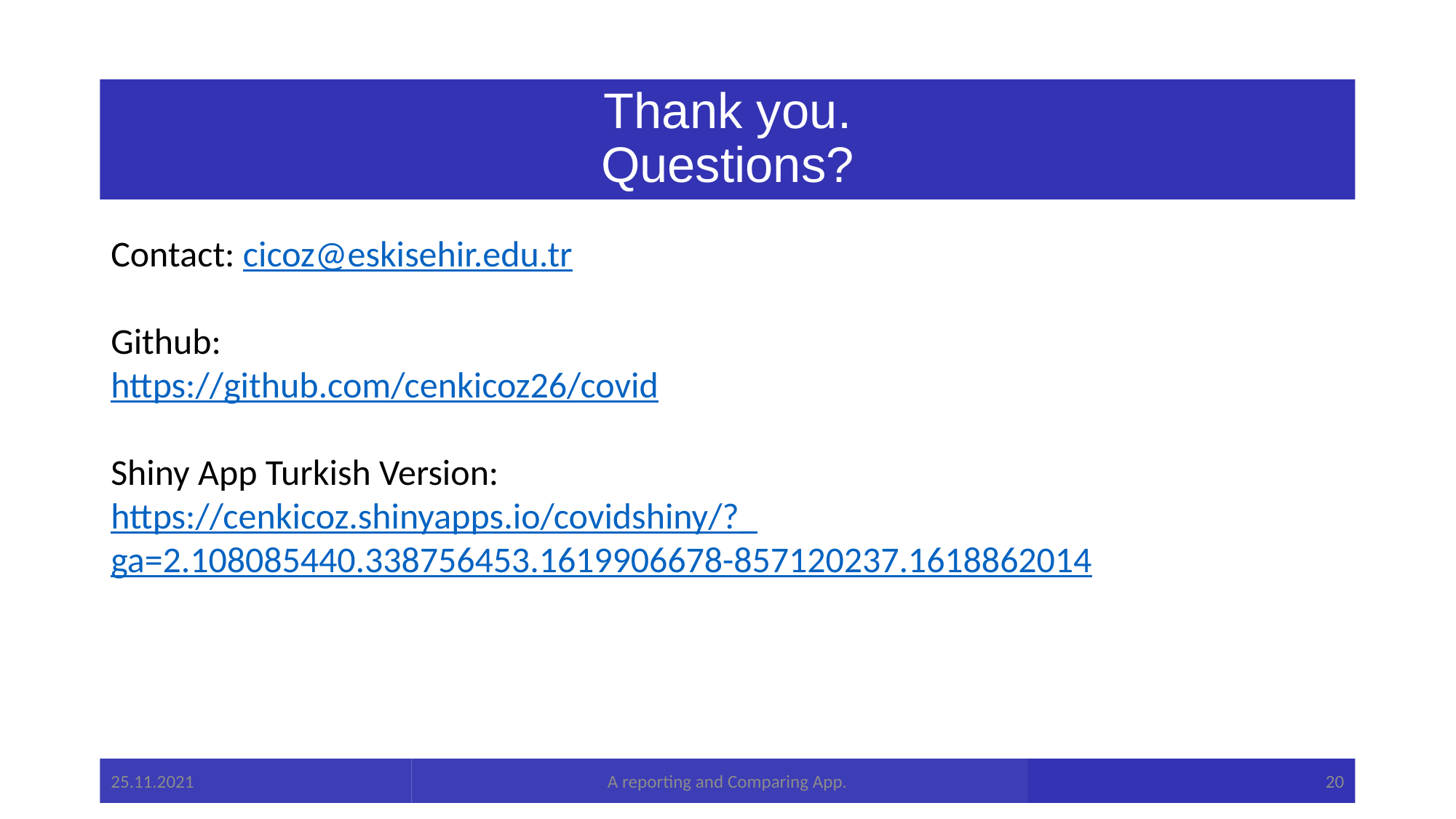

# Thank you. Questions?
Contact: cicoz@eskisehir.edu.tr

Github:
https://github.com/cenkicoz26/covid

Shiny App Turkish Version:
https://cenkicoz.shinyapps.io/covidshiny/?_ga=2.108085440.338756453.1619906678-857120237.1618862014

25.11.2021
 A reporting and Comparing App.
20